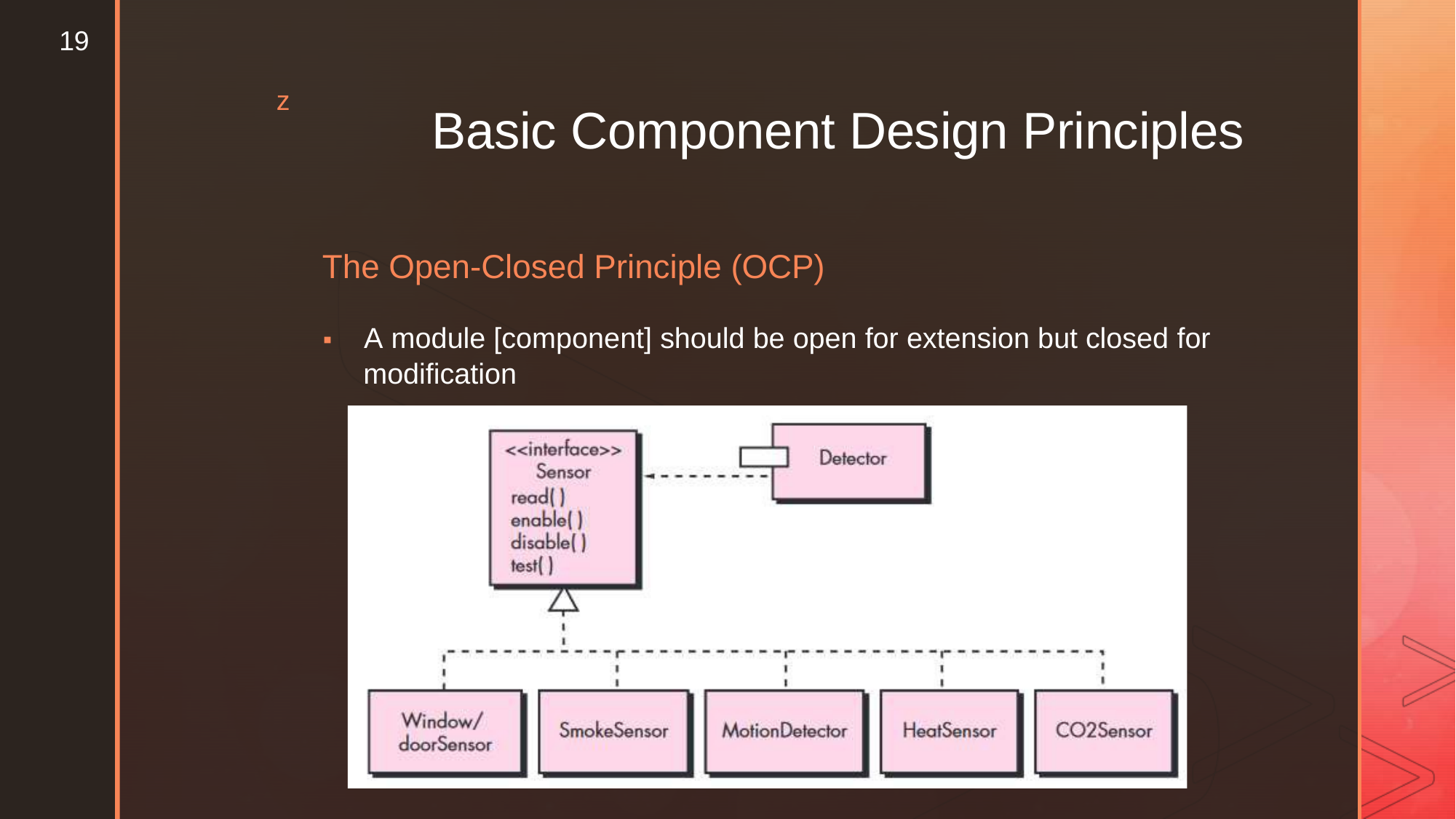

19
z
Basic Component Design Principles
The Open-Closed Principle (OCP)

▪   A module [component] should be open for extension but closed for
modification